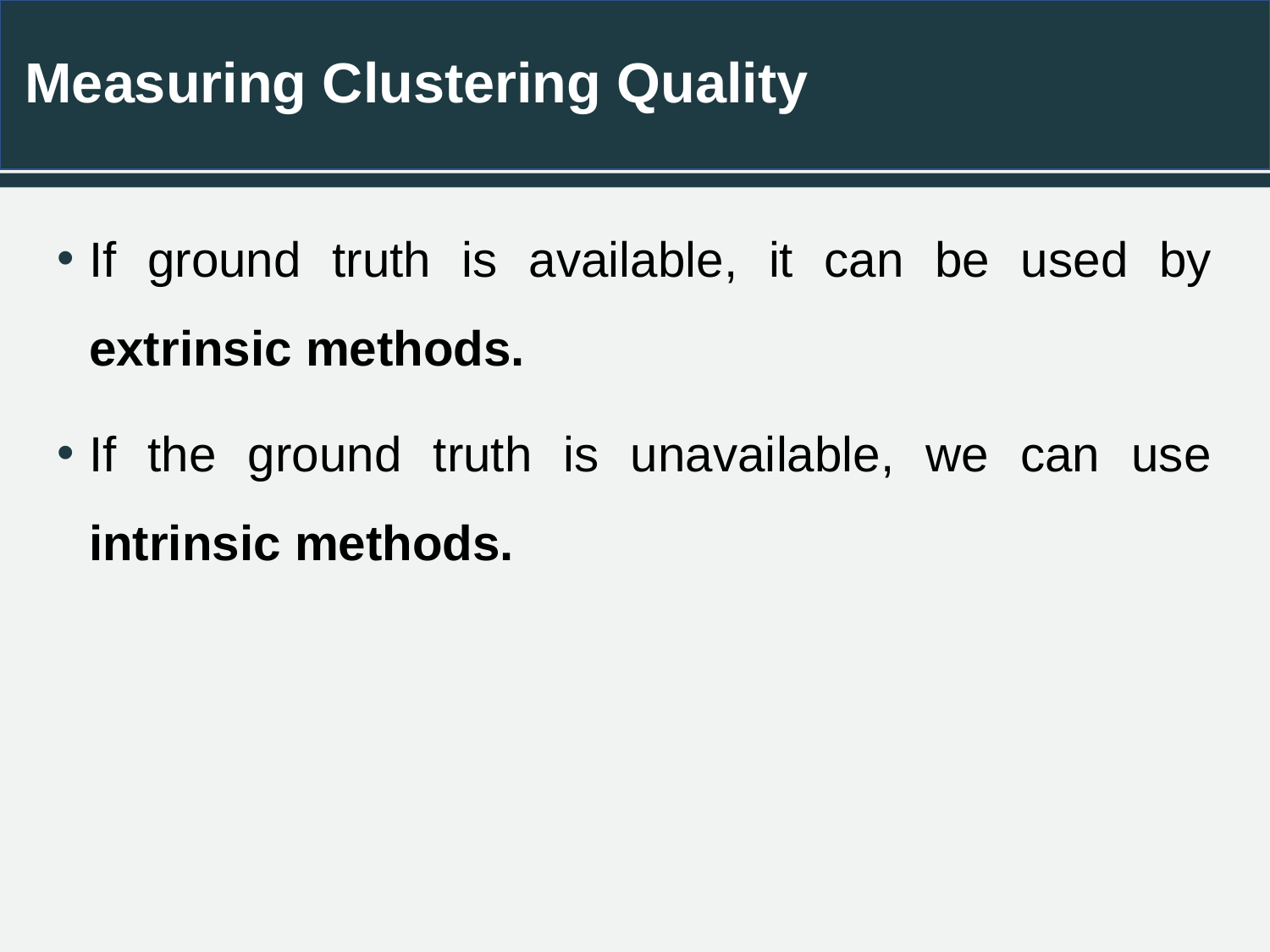

# Measuring Clustering Quality
If ground truth is available, it can be used by extrinsic methods.
If the ground truth is unavailable, we can use intrinsic methods.